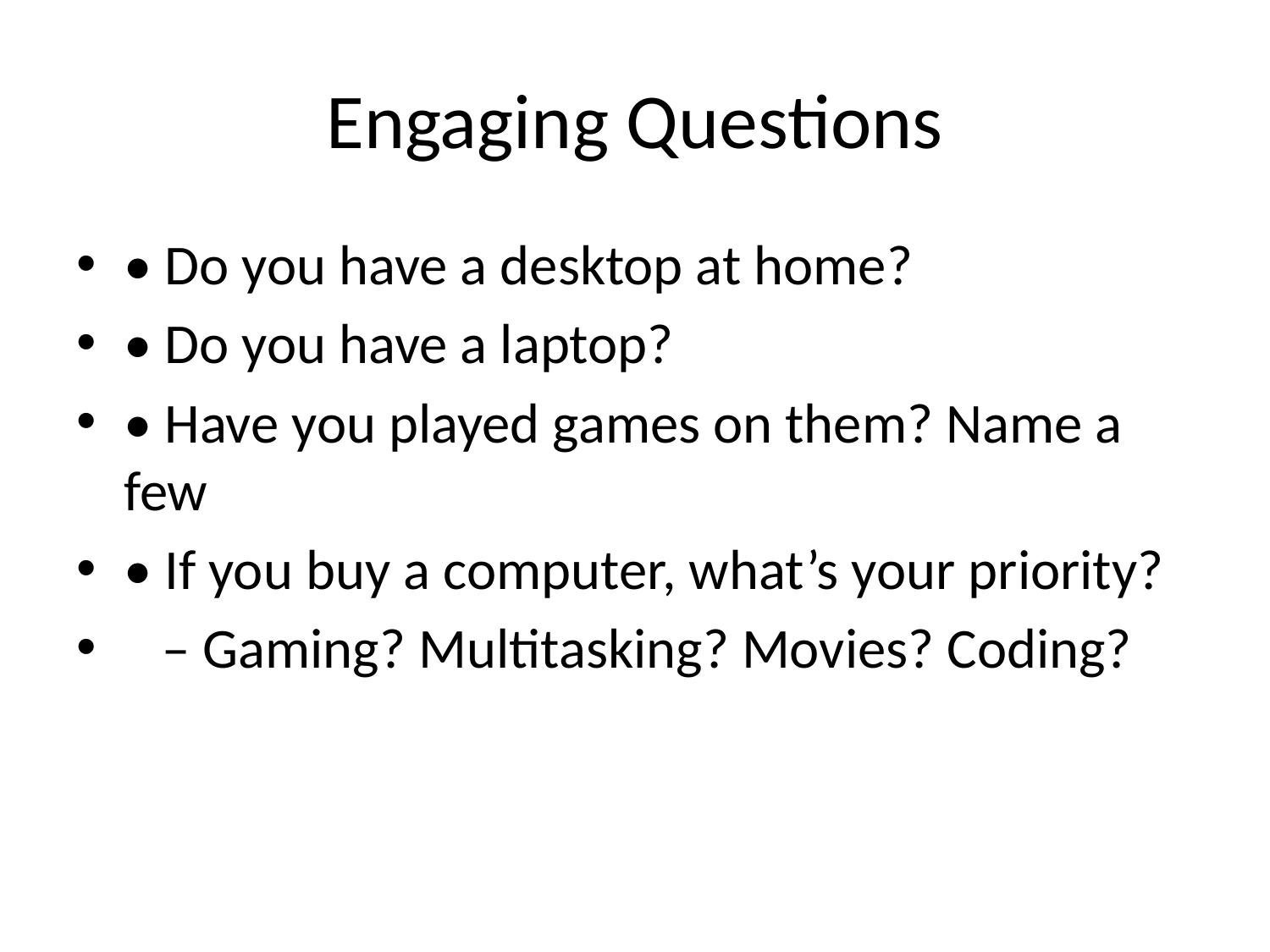

# Engaging Questions
• Do you have a desktop at home?
• Do you have a laptop?
• Have you played games on them? Name a few
• If you buy a computer, what’s your priority?
   – Gaming? Multitasking? Movies? Coding?